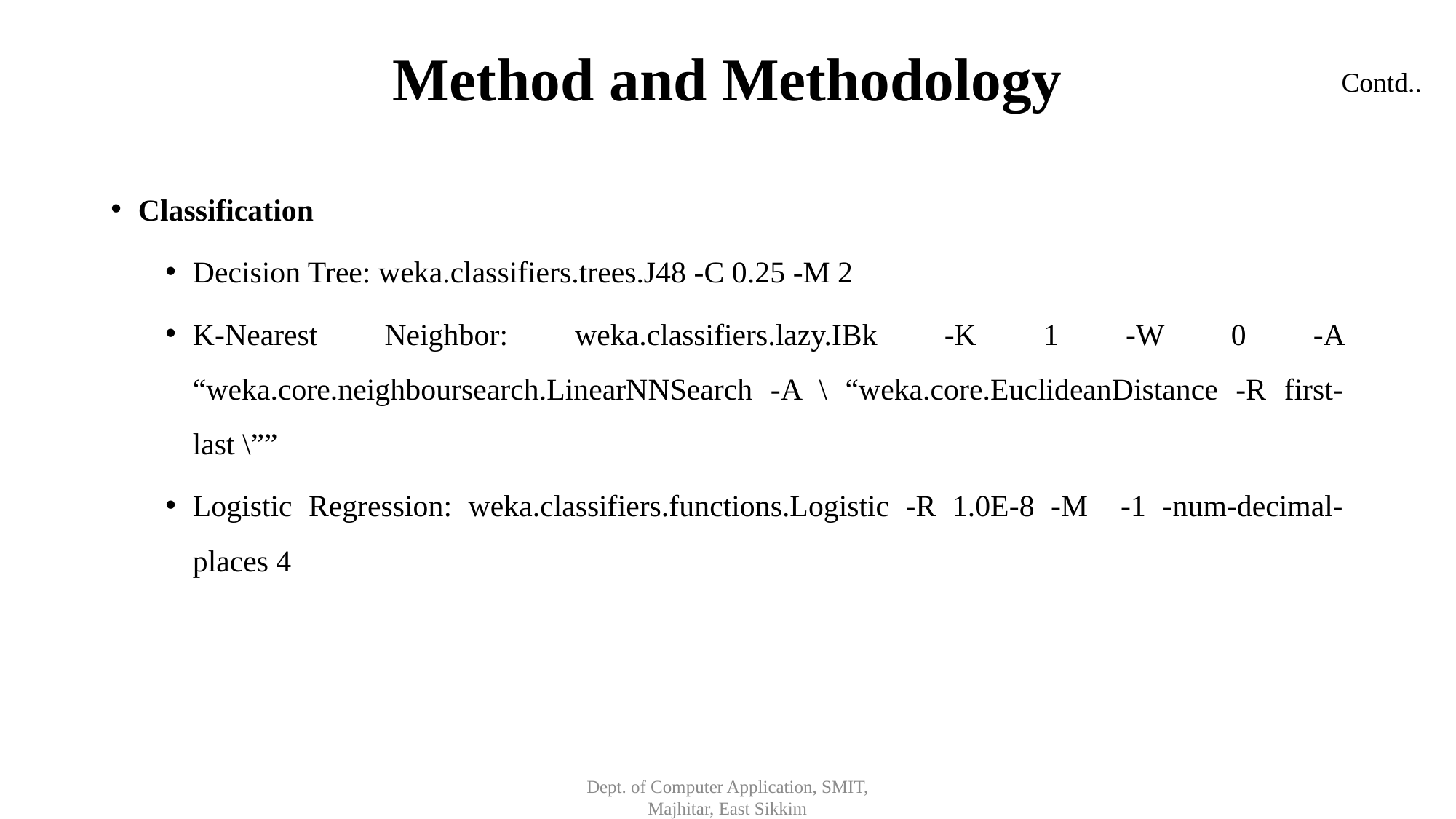

# Method and Methodology
Contd..
Classification
Decision Tree: weka.classifiers.trees.J48 -C 0.25 -M 2
K-Nearest Neighbor: weka.classifiers.lazy.IBk -K 1 -W 0 -A “weka.core.neighboursearch.LinearNNSearch -A \ “weka.core.EuclideanDistance -R first-last \””
Logistic Regression: weka.classifiers.functions.Logistic -R 1.0E-8 -M  -1 -num-decimal-places 4
Dept. of Computer Application, SMIT, Majhitar, East Sikkim